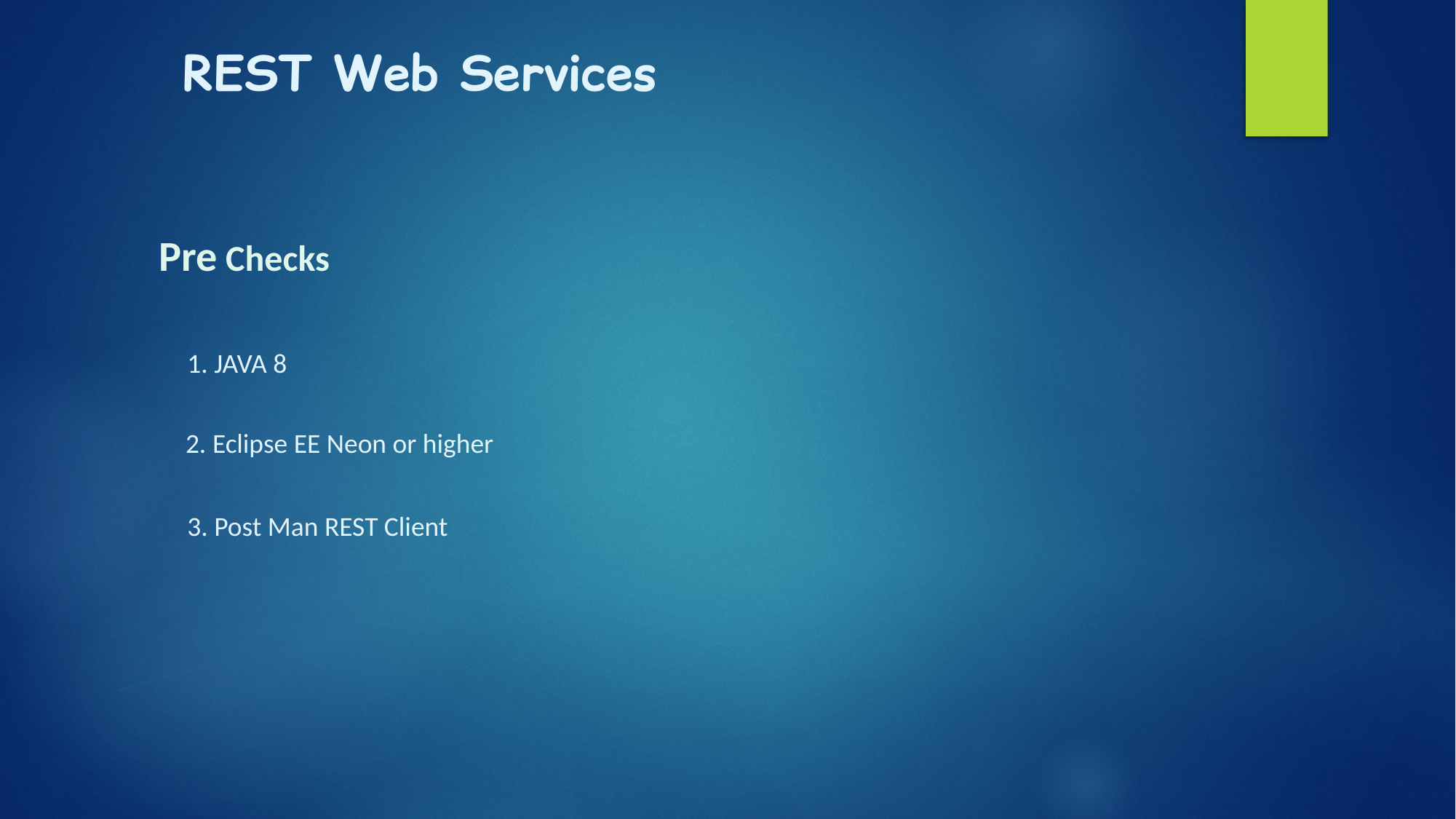

REST Web Services
Pre Checks
1. JAVA 8
2. Eclipse EE Neon or higher
3. Post Man REST Client